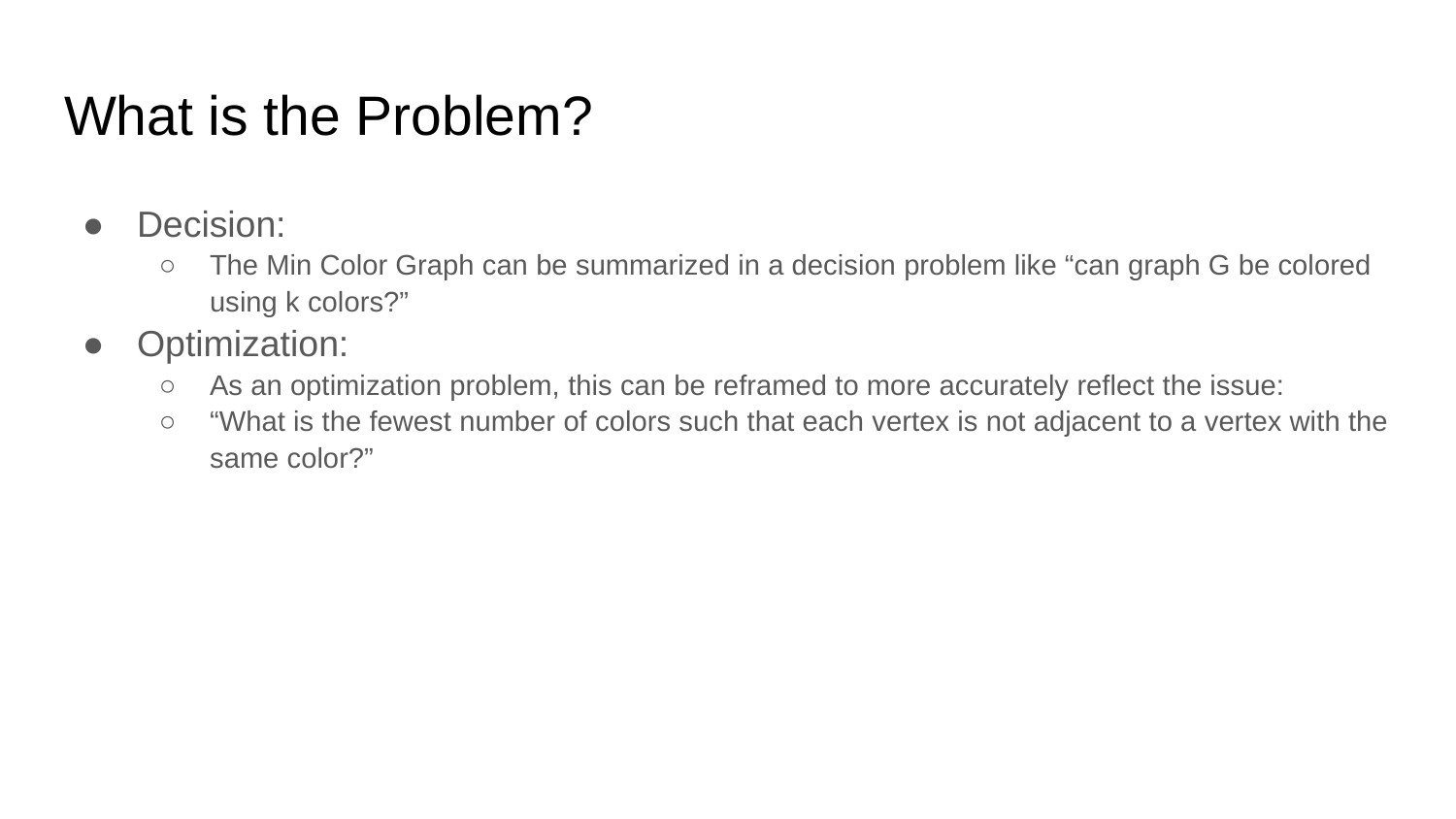

# What is the Problem?
Decision:
The Min Color Graph can be summarized in a decision problem like “can graph G be colored using k colors?”
Optimization:
As an optimization problem, this can be reframed to more accurately reflect the issue:
“What is the fewest number of colors such that each vertex is not adjacent to a vertex with the same color?”